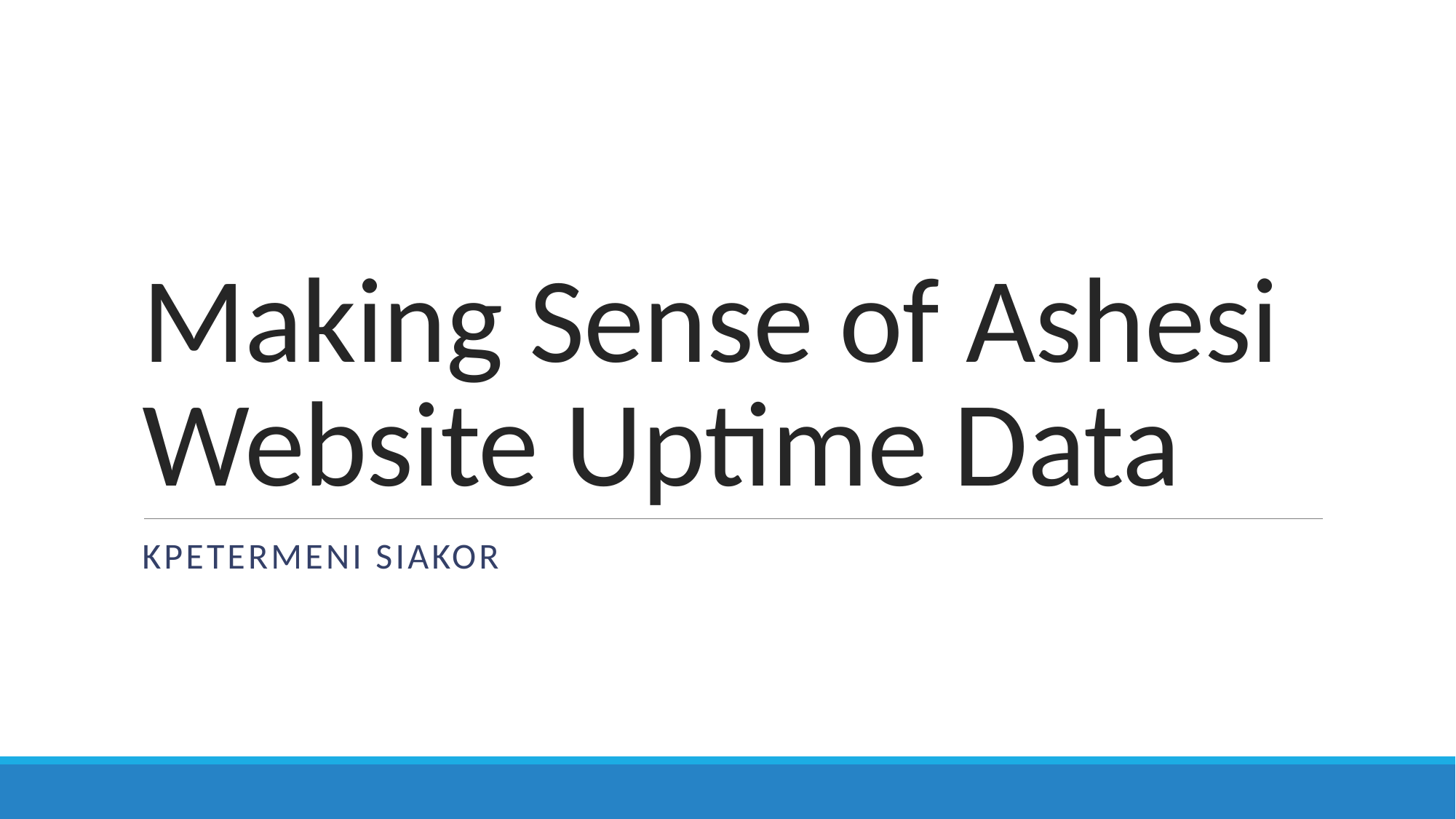

# Making Sense of Ashesi Website Uptime Data
Kpetermeni Siakor